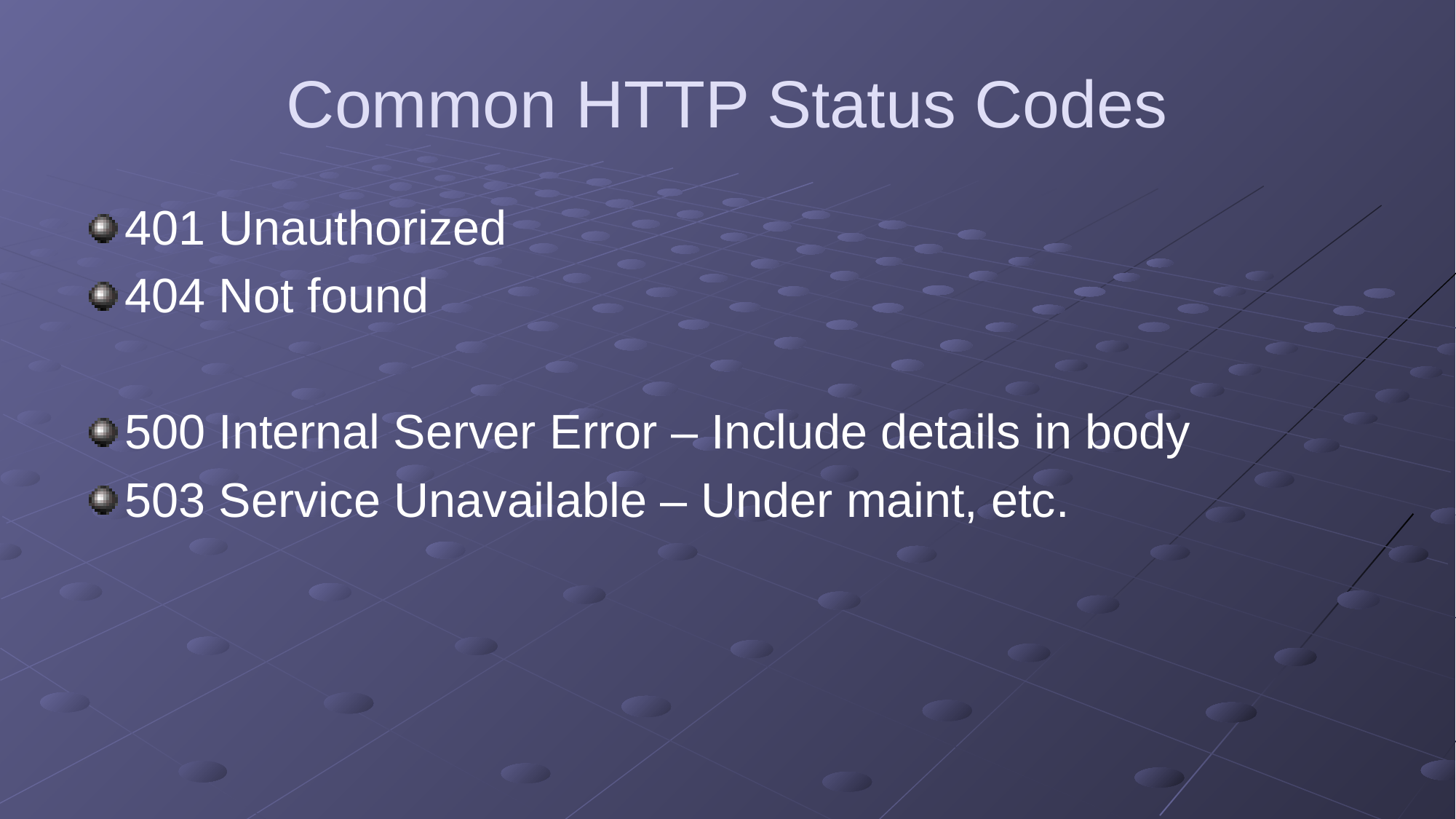

# Common HTTP Status Codes
401 Unauthorized
404 Not found

500 Internal Server Error – Include details in body
503 Service Unavailable – Under maint, etc.